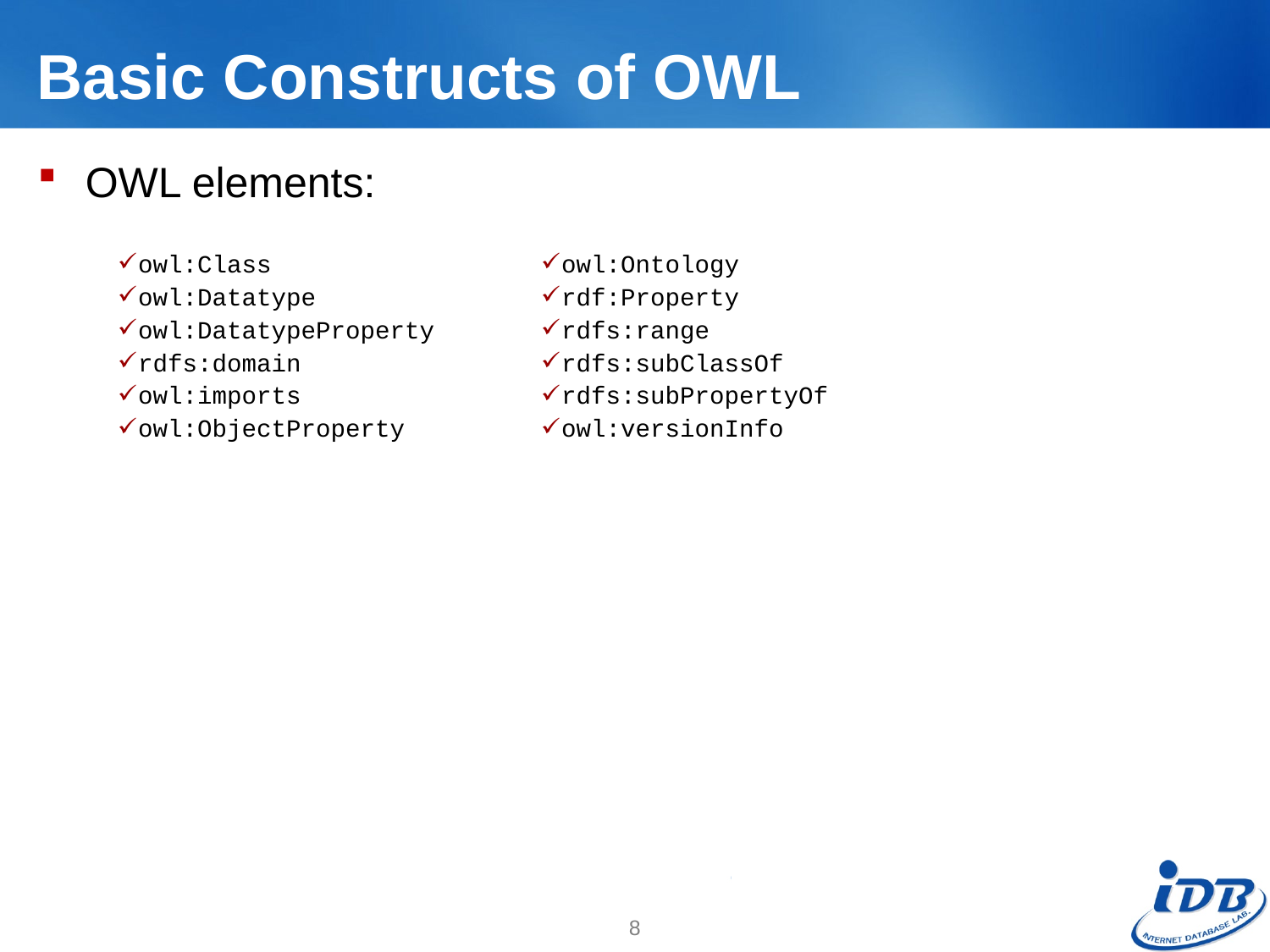

# Basic Constructs of OWL
OWL elements:
| owl:Class owl:Datatype owl:DatatypeProperty rdfs:domain owl:imports owl:ObjectProperty | owl:Ontology rdf:Property rdfs:range rdfs:subClassOf rdfs:subPropertyOf owl:versionInfo |
| --- | --- |
8